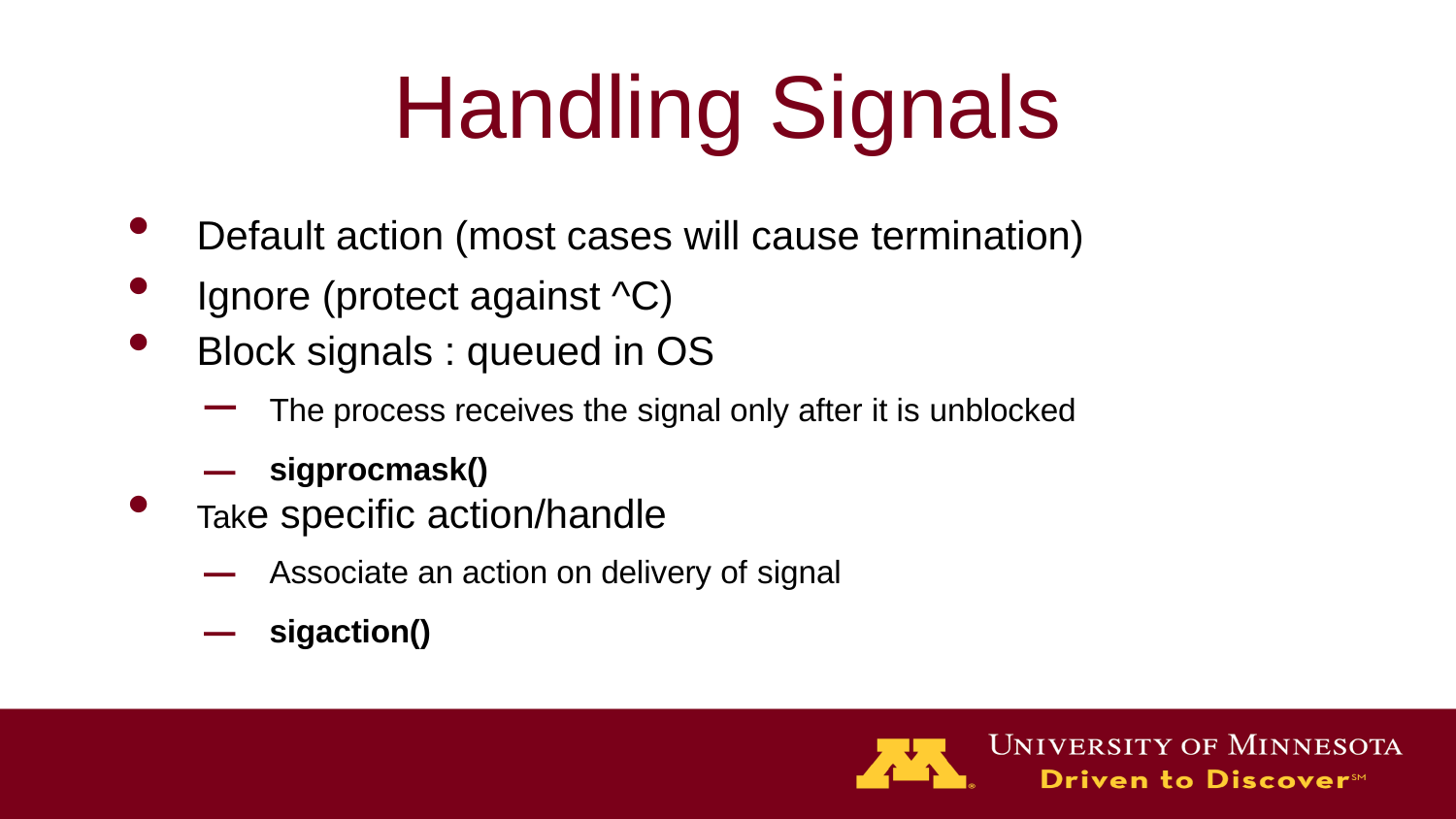

# Handling Signals
Default action (most cases will cause termination)
Ignore (protect against ^C)
Block signals : queued in OS
The process receives the signal only after it is unblocked
sigprocmask()
Take specific action/handle
Associate an action on delivery of signal
sigaction()